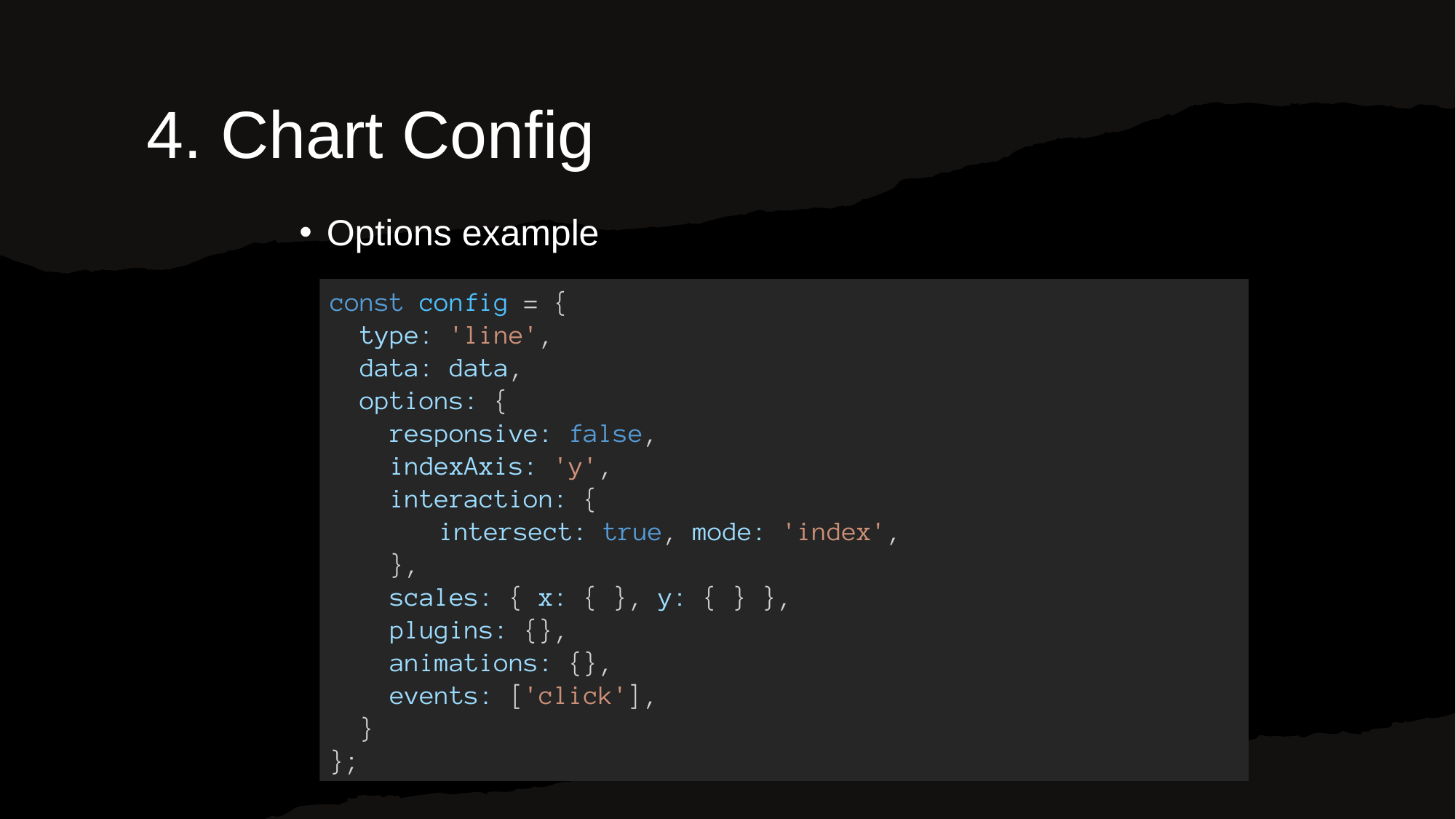

4. Chart Config

Options example
const config = {
  type: 'line',
  data: data,
  options: {
    responsive: false,
    indexAxis: 'y',
    interaction: {
	intersect: true, mode: 'index',
    },
    scales: { x: { }, y: { } },
    plugins: {},
    animations: {},
    events: ['click'],
  }
};